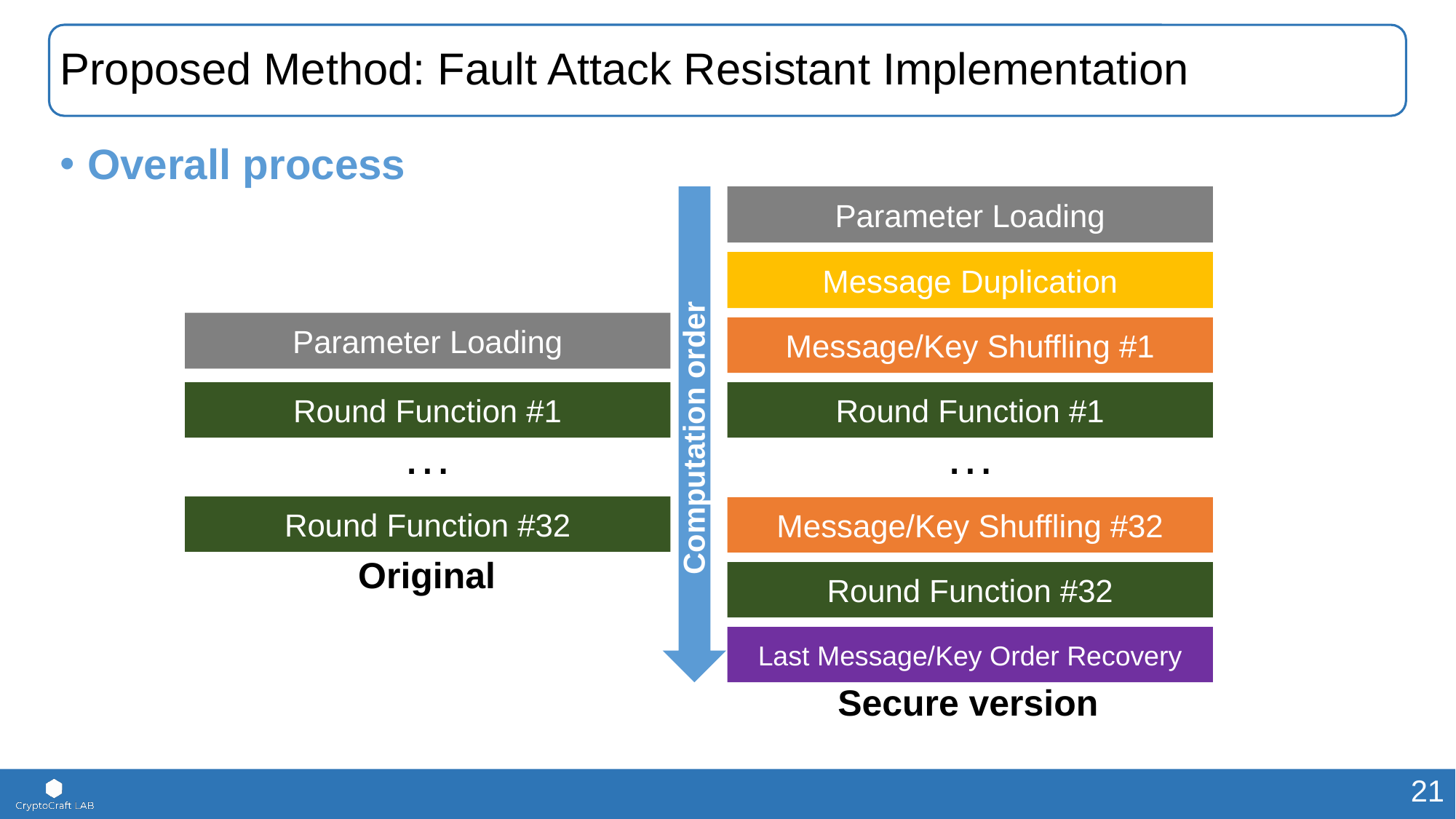

# Proposed Method: Fault Attack Resistant Implementation
Overall process

Parameter Loading
Message Duplication
Parameter Loading
Message/Key Shuffling #1
Round Function #1
Round Function #1
Computation order
…
…
Round Function #32
Message/Key Shuffling #32
Original
Round Function #32
Last Message/Key Order Recovery
Secure version